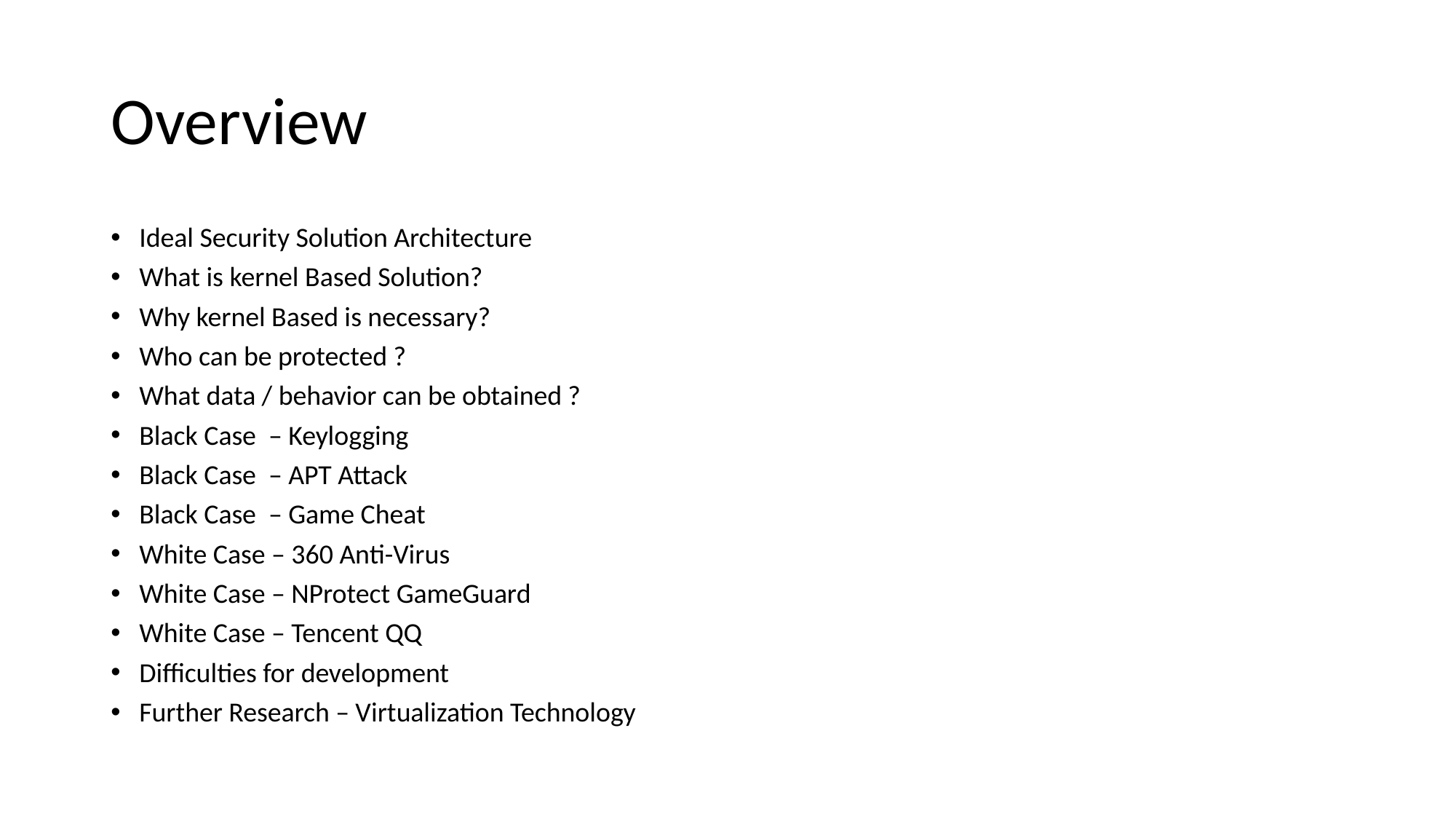

# Overview
Ideal Security Solution Architecture
What is kernel Based Solution?
Why kernel Based is necessary?
Who can be protected ?
What data / behavior can be obtained ?
Black Case  – Keylogging
Black Case  – APT Attack
Black Case  – Game Cheat
White Case – 360 Anti-Virus
White Case – NProtect GameGuard
White Case – Tencent QQ
Difficulties for development
Further Research – Virtualization Technology